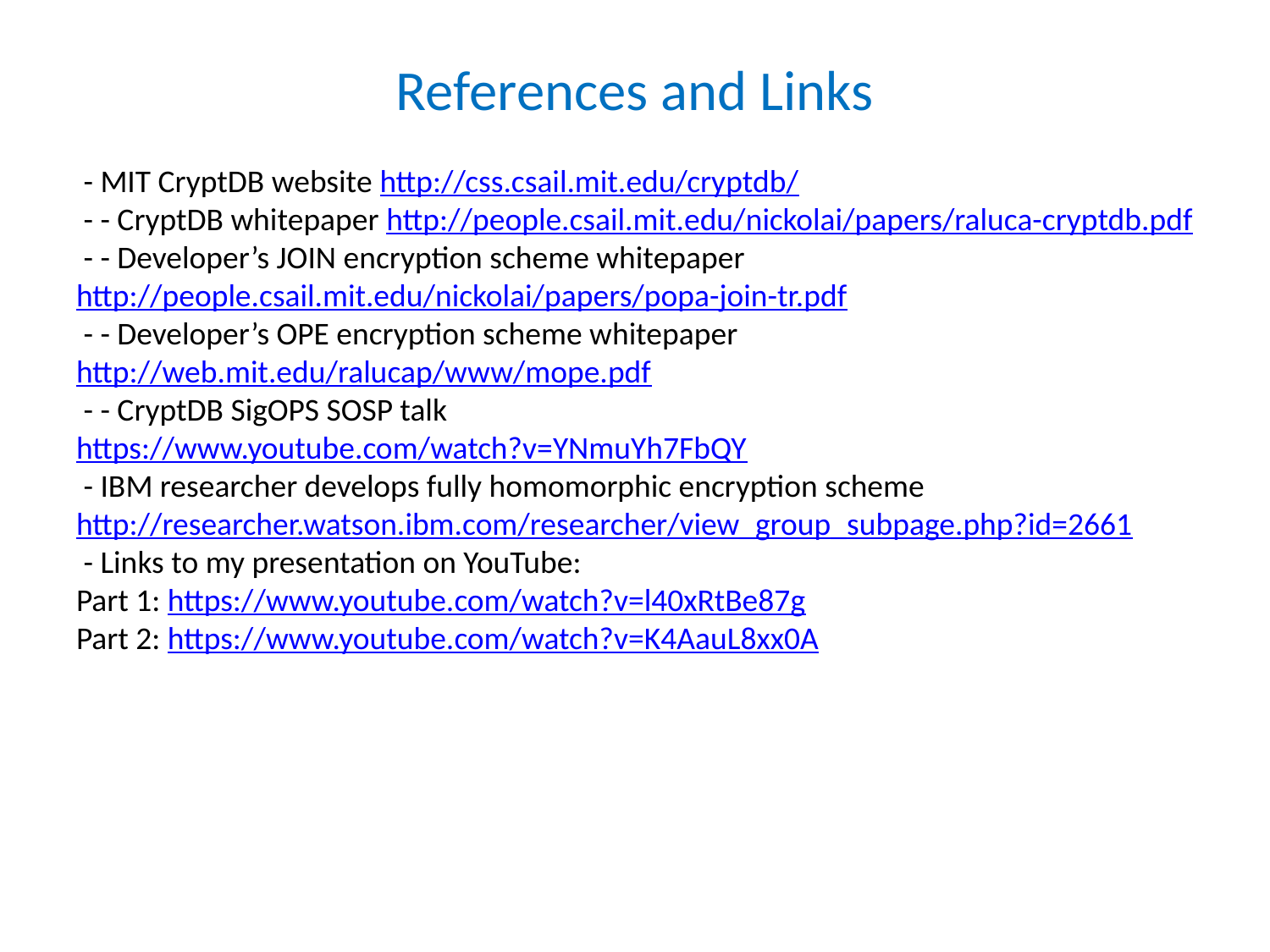

# References and Links
 - MIT CryptDB website http://css.csail.mit.edu/cryptdb/
 - - CryptDB whitepaper http://people.csail.mit.edu/nickolai/papers/raluca-cryptdb.pdf
 - - Developer’s JOIN encryption scheme whitepaper
http://people.csail.mit.edu/nickolai/papers/popa-join-tr.pdf
 - - Developer’s OPE encryption scheme whitepaper
http://web.mit.edu/ralucap/www/mope.pdf
 - - CryptDB SigOPS SOSP talk
https://www.youtube.com/watch?v=YNmuYh7FbQY
 - IBM researcher develops fully homomorphic encryption scheme
http://researcher.watson.ibm.com/researcher/view_group_subpage.php?id=2661
 - Links to my presentation on YouTube:
Part 1: https://www.youtube.com/watch?v=l40xRtBe87g
Part 2: https://www.youtube.com/watch?v=K4AauL8xx0A